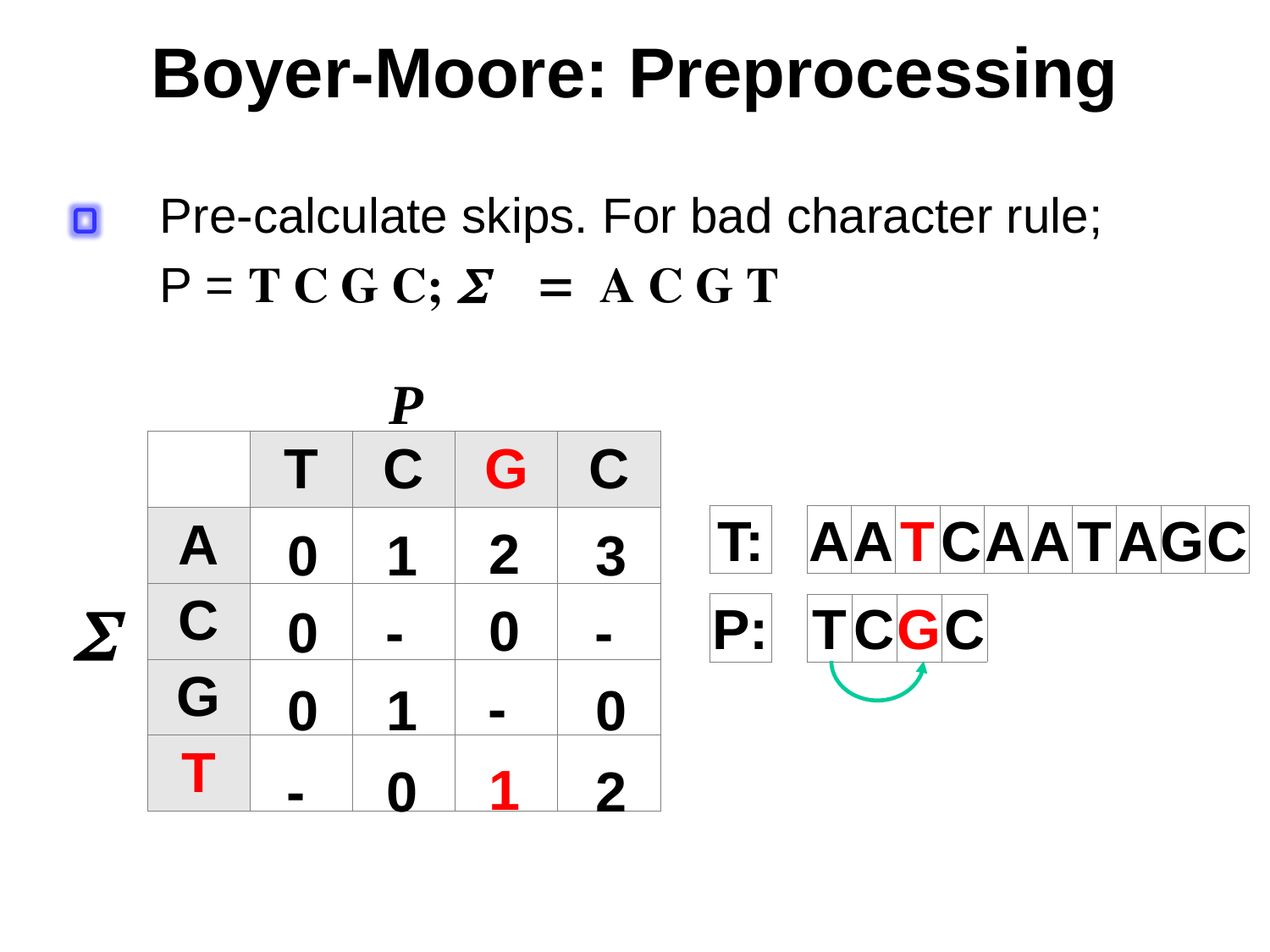

# Boyer-Moore: Preprocessing
Pre-calculate skips. For bad character rule;
P = T C G C; Σ  = A C G T

P
|  | T | C | G | C |
| --- | --- | --- | --- | --- |
| A |  |  |  |  |
| C |  |  |  |  |
| G |  |  |  |  |
| T |  |  |  |  |
| T: |
| --- |
| A | A | T | C | A | A | T | A | G | C |
| --- | --- | --- | --- | --- | --- | --- | --- | --- | --- |
2
0
1
3
Σ
0
0
-
-
| P: |
| --- |
| T | C | G | C |
| --- | --- | --- | --- |

-
0
1
0
1
-
0
2